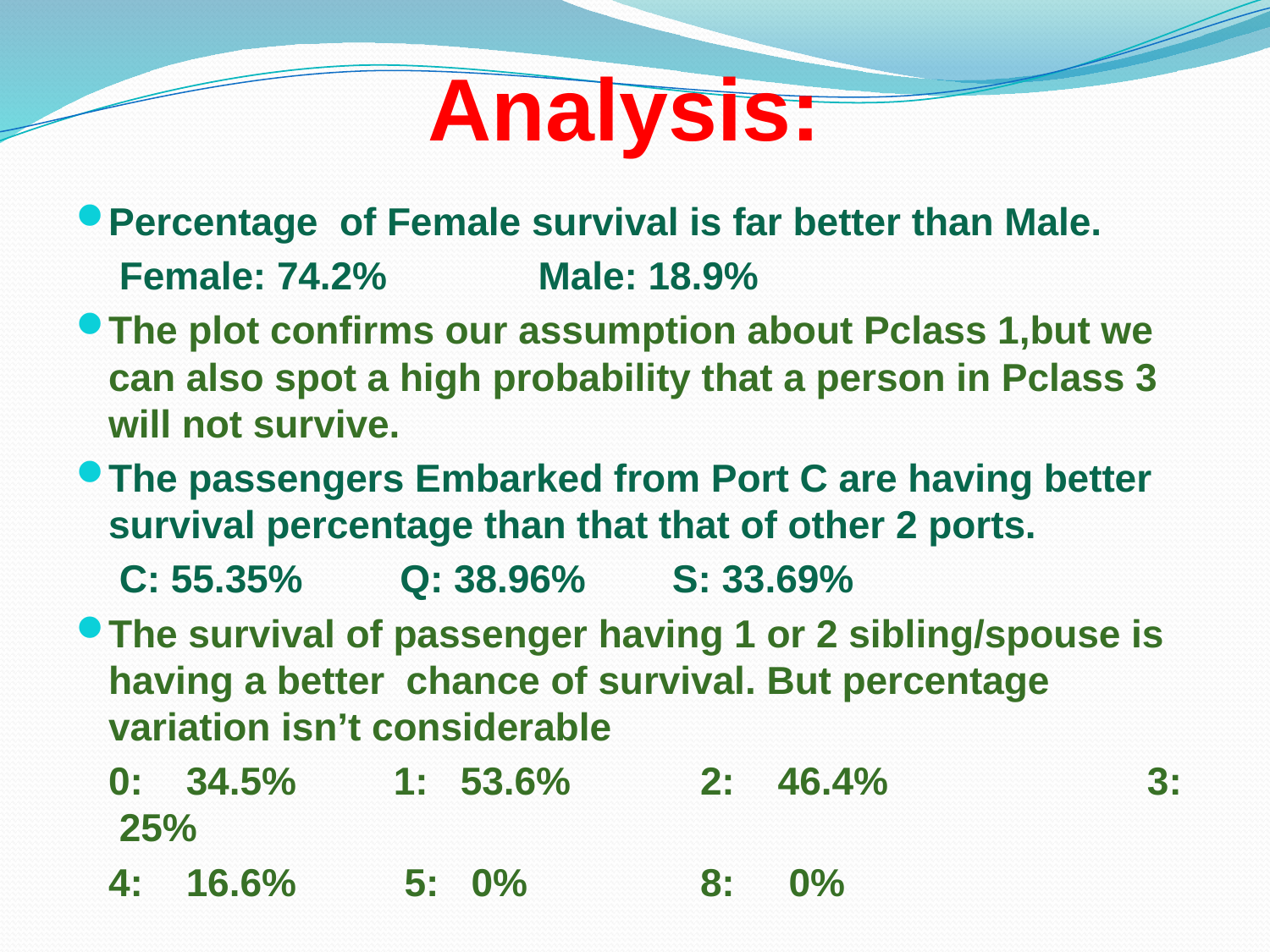

# Analysis:
Percentage  of Female survival is far better than Male.
    Female: 74.2%              Male: 18.9%
The plot confirms our assumption about Pclass 1,but we can also spot a high probability that a person in Pclass 3 will not survive.
The passengers Embarked from Port C are having better survival percentage than that that of other 2 ports.
    C: 55.35%         Q: 38.96%        S: 33.69%
The survival of passenger having 1 or 2 sibling/spouse is having a better  chance of survival. But percentage variation isn’t considerable
   0:    34.5%         1:   53.6%            2:    46.4%                        3:   25%
   4:    16.6%          5:   0%                8:     0%